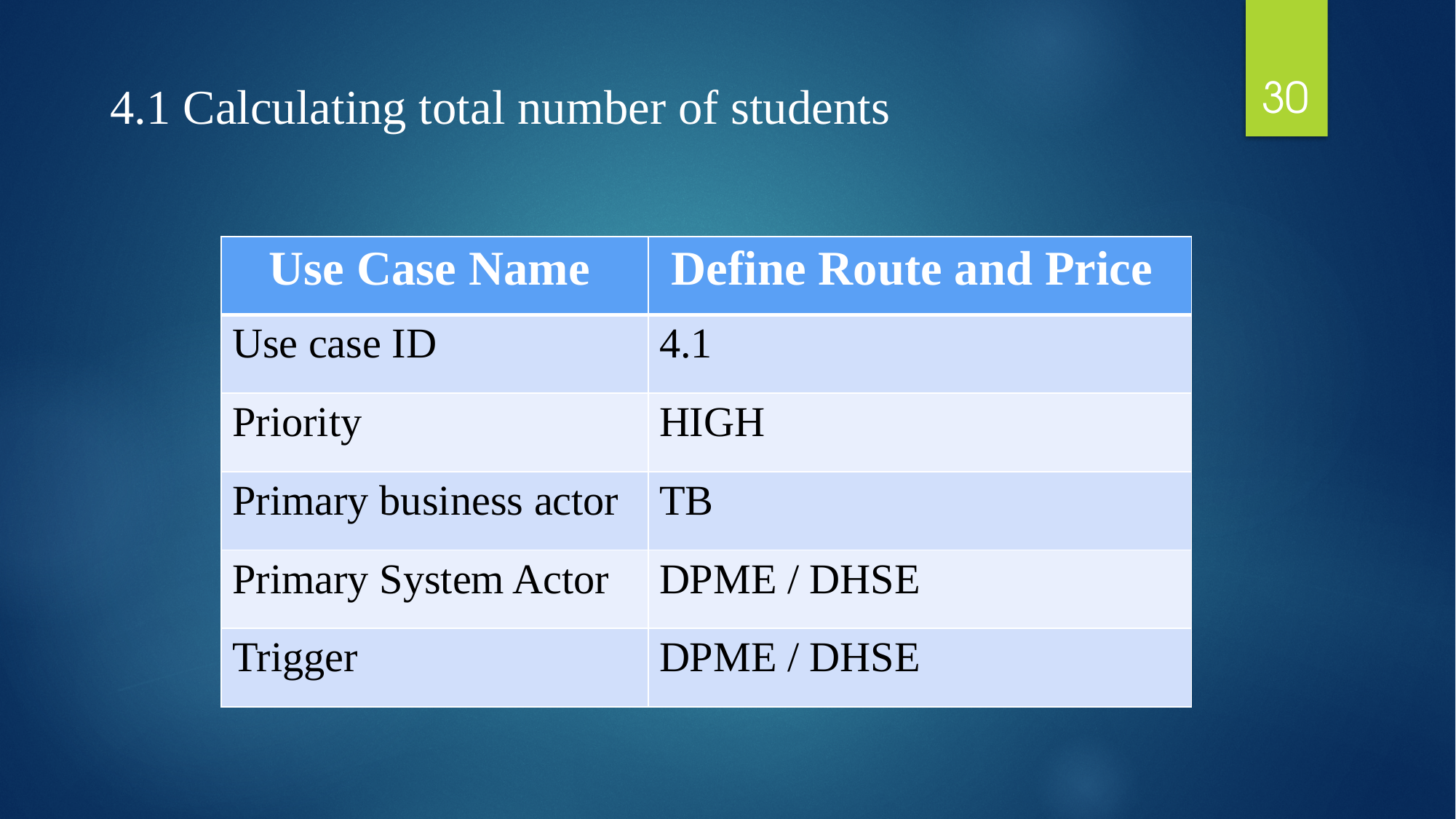

30
4.1 Calculating total number of students
| Use Case Name | Define Route and Price |
| --- | --- |
| Use case ID | 4.1 |
| Priority | HIGH |
| Primary business actor | TB |
| Primary System Actor | DPME / DHSE |
| Trigger | DPME / DHSE |